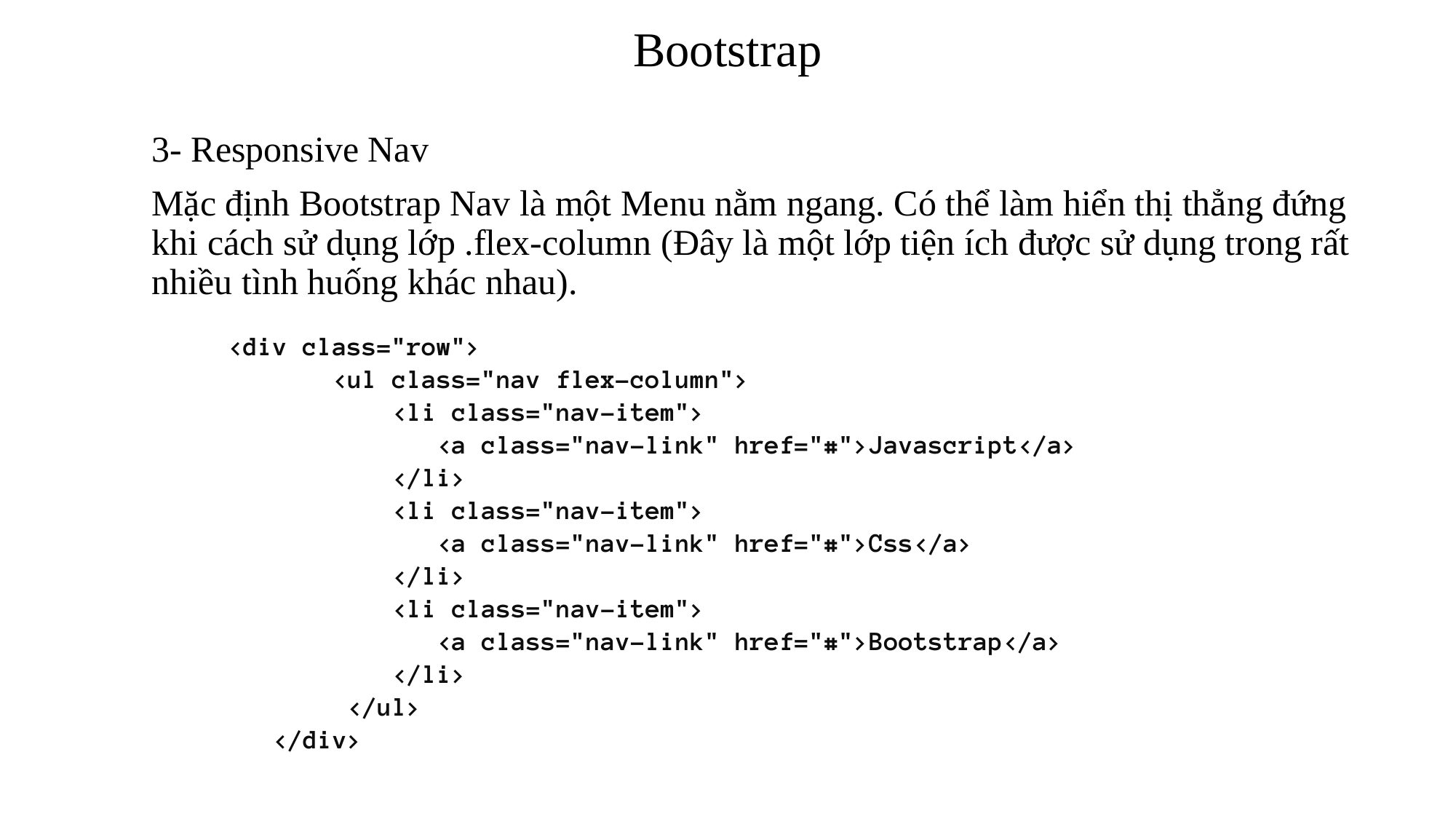

# Bootstrap
3- Responsive Nav
Mặc định Bootstrap Nav là một Menu nằm ngang. Có thể làm hiển thị thẳng đứng khi cách sử dụng lớp .flex-column (Đây là một lớp tiện ích được sử dụng trong rất nhiều tình huống khác nhau).

 <div class="row">
        <ul class="nav flex-column">
            <li class="nav-item">
               <a class="nav-link" href="#">Javascript</a>
            </li>
            <li class="nav-item">
               <a class="nav-link" href="#">Css</a>
            </li>
            <li class="nav-item">
               <a class="nav-link" href="#">Bootstrap</a>
            </li>
         </ul>
    </div>